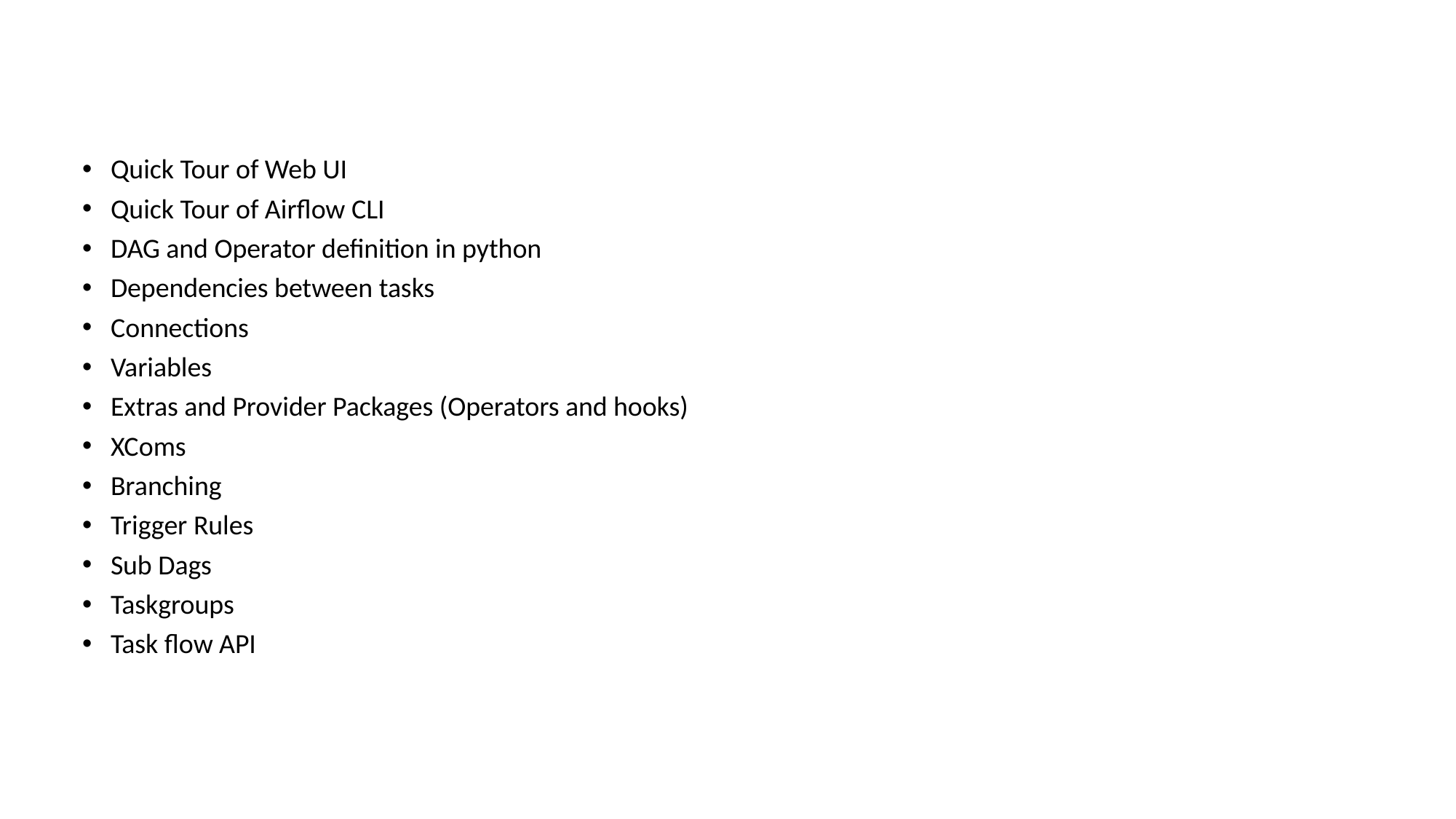

Quick Tour of Web UI
Quick Tour of Airflow CLI
DAG and Operator definition in python
Dependencies between tasks
Connections
Variables
Extras and Provider Packages (Operators and hooks)
XComs
Branching
Trigger Rules
Sub Dags
Taskgroups
Task flow API